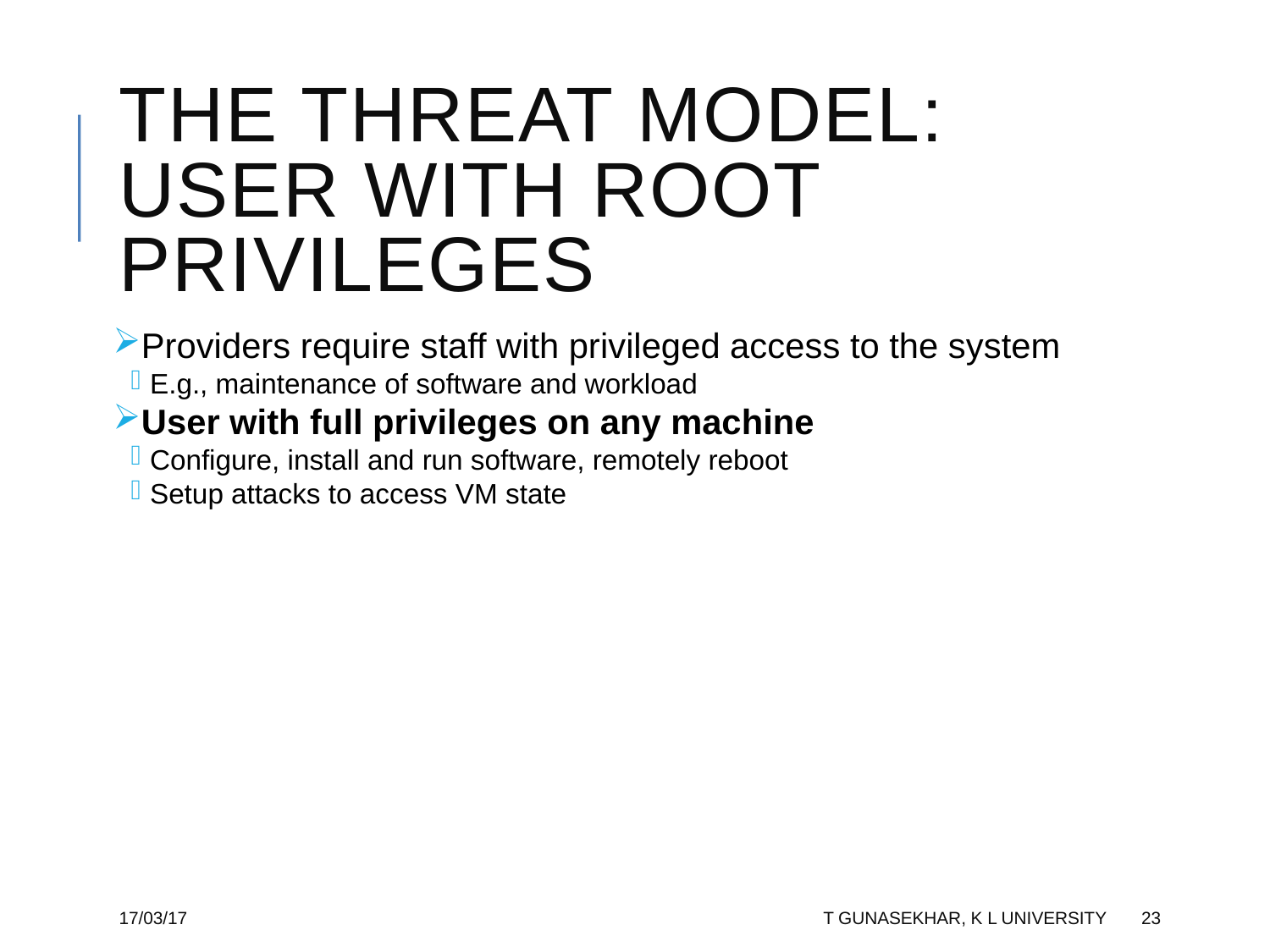

The threat model:
User with root privileges
Providers require staff with privileged access to the system
E.g., maintenance of software and workload
User with full privileges on any machine
Configure, install and run software, remotely reboot
Setup attacks to access VM state
17/03/17
T Gunasekhar, K L University
23